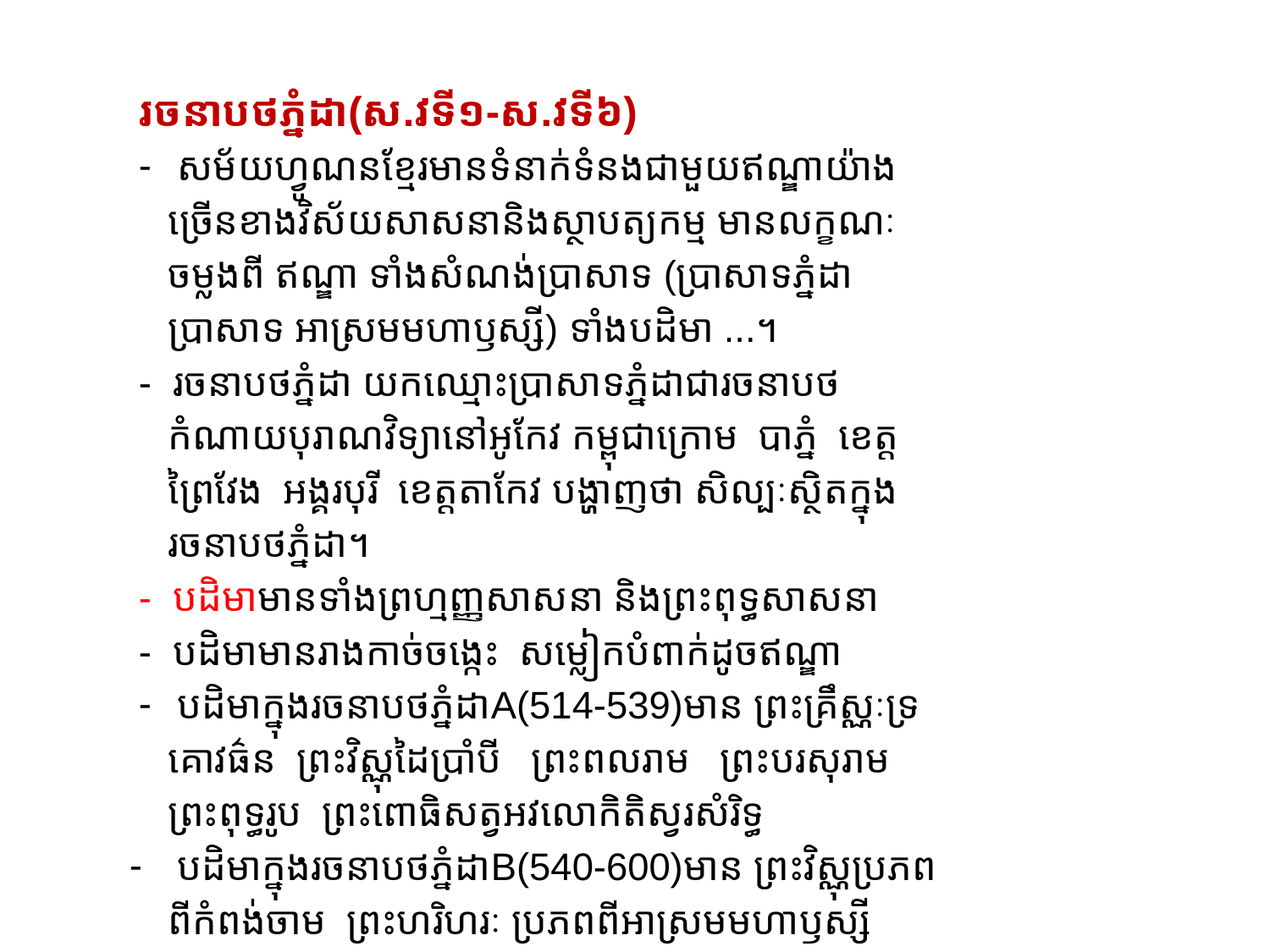

#
រចនាបថភ្នំដា(ស.វទី១-ស.វទី៦)
សម័យហ្វូណនខ្មែរមានទំនាក់ទំនងជាមួយឥណ្ឌាយ៉ាង
   ច្រើនខាងវិស័យសាសនានិងស្ថាបត្យកម្ម មានលក្ខណៈ
   ចម្លងពី ឥណ្ឌា ទាំងសំណង់ប្រាសាទ (ប្រាសាទភ្នំដា
   ប្រាសាទ អាស្រមមហាឫស្សី) ទាំងបដិមា ...។
-  រចនាបថភ្នំដា យកឈ្មោះប្រាសាទភ្នំដាជារចនាបថ
   កំណាយបុរាណវិទ្យានៅអូកែវ កម្ពុជាក្រោម  បាភ្នំ  ខេត្ត
   ព្រៃវែង  អង្គរបុរី  ខេត្តតាកែវ បង្ហាញថា សិល្បៈស្ថិតក្នុង
   រចនាបថភ្នំដា។
-  បដិមាមានទាំងព្រហ្មញ្ញសាសនា និងព្រះពុទ្ធសាសនា
-  បដិមាមានរាងកាច់ចង្កេះ  សម្លៀកបំពាក់ដូចឥណ្ឌា
បដិមាក្នុងរចនាបថភ្នំដាA(514-539)មាន ព្រះគ្រឹស្ណៈទ្រ
   គោវធ៌ន  ព្រះវិស្ណុដៃប្រាំបី   ព្រះពលរាម   ព្រះបរសុរាម
   ព្រះពុទ្ធរូប  ព្រះពោធិសត្វអវលោកិតិស្វរសំរិទ្ធ
បដិមាក្នុងរចនាបថភ្នំដាB(540-600)មាន ព្រះវិស្ណុប្រភព
   ពីកំពង់ចាម  ព្រះហរិហរៈ ប្រភពពីអាស្រមមហាឫស្សី